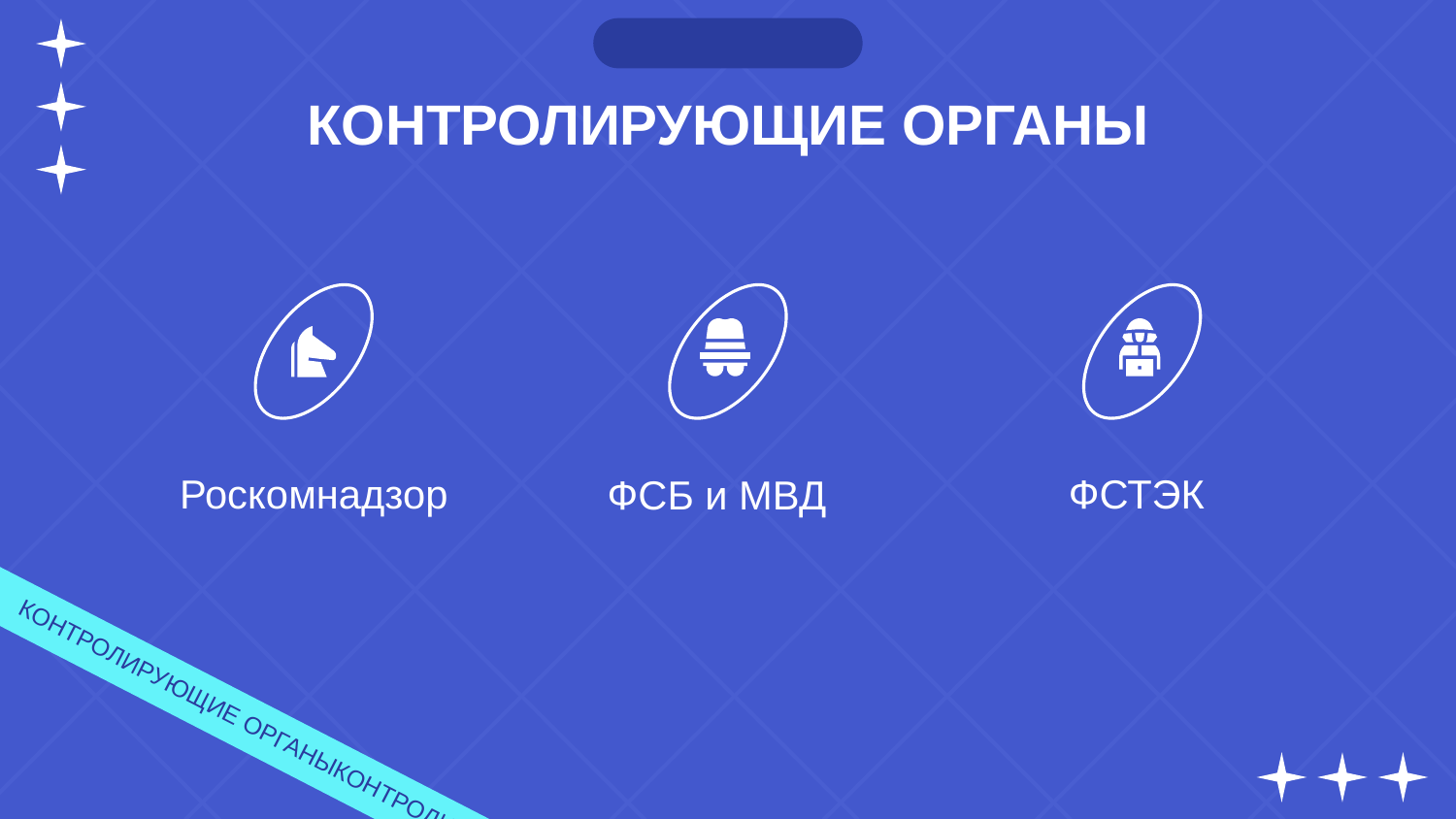

# КОНТРОЛИРУЮЩИЕ ОРГАНЫ

Роскомнадзор
ФСТЭК
ФСБ и МВД

КОНТРОЛИРУЮЩИЕ ОРГАНЫКОНТРОЛИРУЮЩИЕ